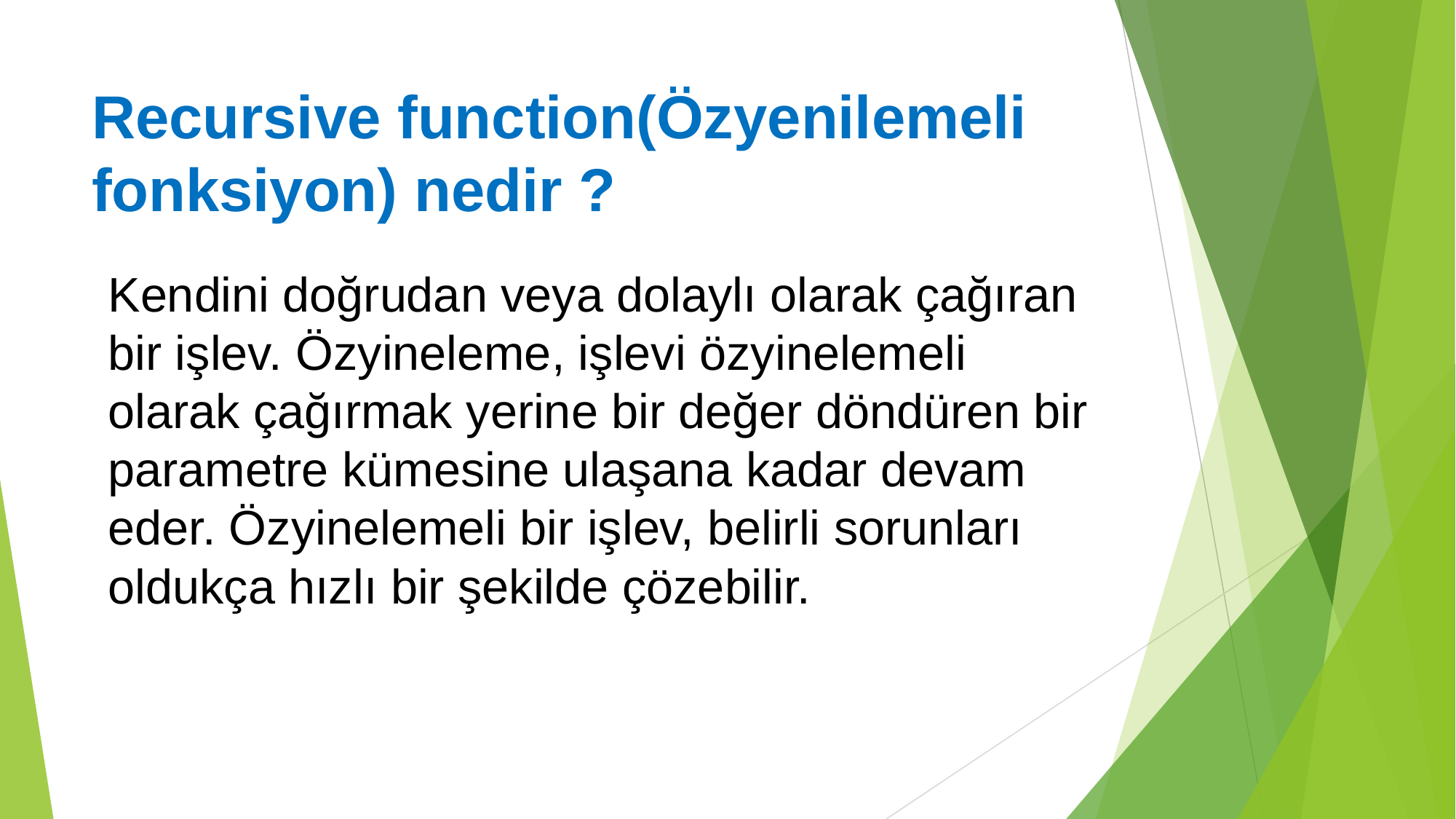

# Recursive function(Özyenilemeli fonksiyon) nedir ?
Kendini doğrudan veya dolaylı olarak çağıran bir işlev. Özyineleme, işlevi özyinelemeli olarak çağırmak yerine bir değer döndüren bir parametre kümesine ulaşana kadar devam eder. Özyinelemeli bir işlev, belirli sorunları oldukça hızlı bir şekilde çözebilir.